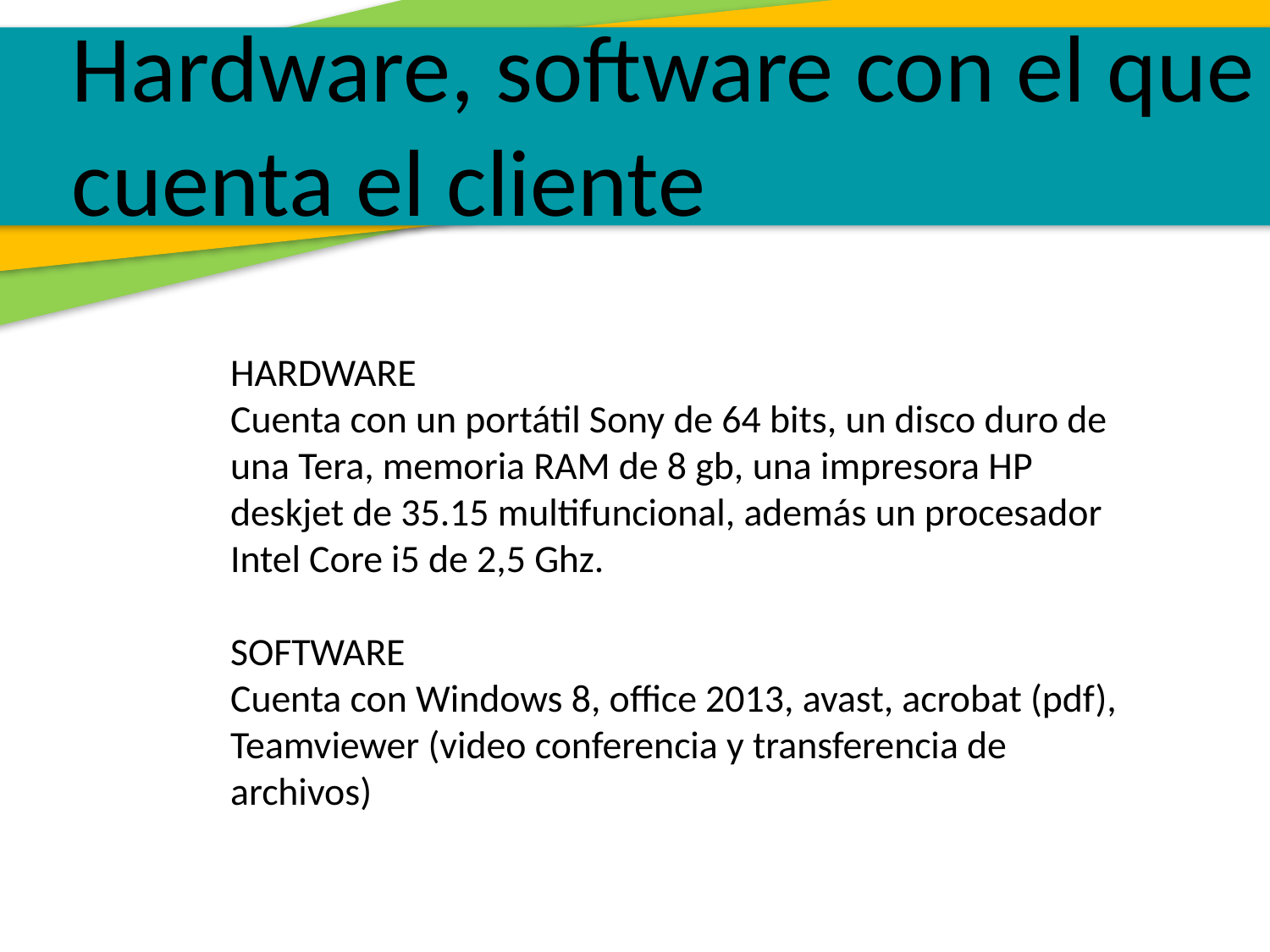

Hardware, software con el que cuenta el cliente
HARDWARE
Cuenta con un portátil Sony de 64 bits, un disco duro de una Tera, memoria RAM de 8 gb, una impresora HP deskjet de 35.15 multifuncional, además un procesador Intel Core i5 de 2,5 Ghz.

SOFTWARE
Cuenta con Windows 8, office 2013, avast, acrobat (pdf), Teamviewer (video conferencia y transferencia de archivos)